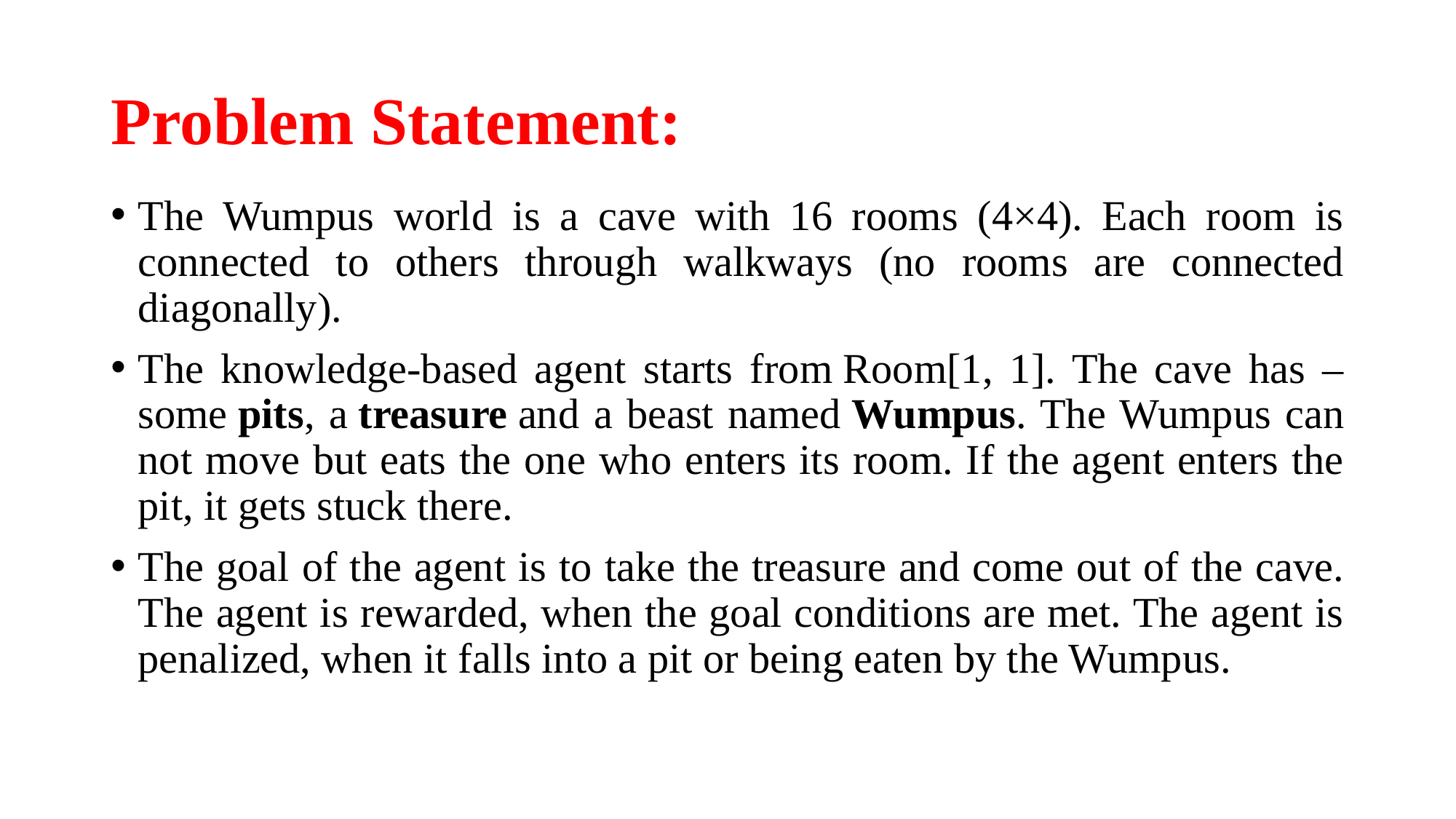

Problem Statement:
The Wumpus world is a cave with 16 rooms (4×4). Each room is connected to others through walkways (no rooms are connected diagonally).
The knowledge-based agent starts from Room[1, 1]. The cave has – some pits, a treasure and a beast named Wumpus. The Wumpus can not move but eats the one who enters its room. If the agent enters the pit, it gets stuck there.
The goal of the agent is to take the treasure and come out of the cave. The agent is rewarded, when the goal conditions are met. The agent is penalized, when it falls into a pit or being eaten by the Wumpus.